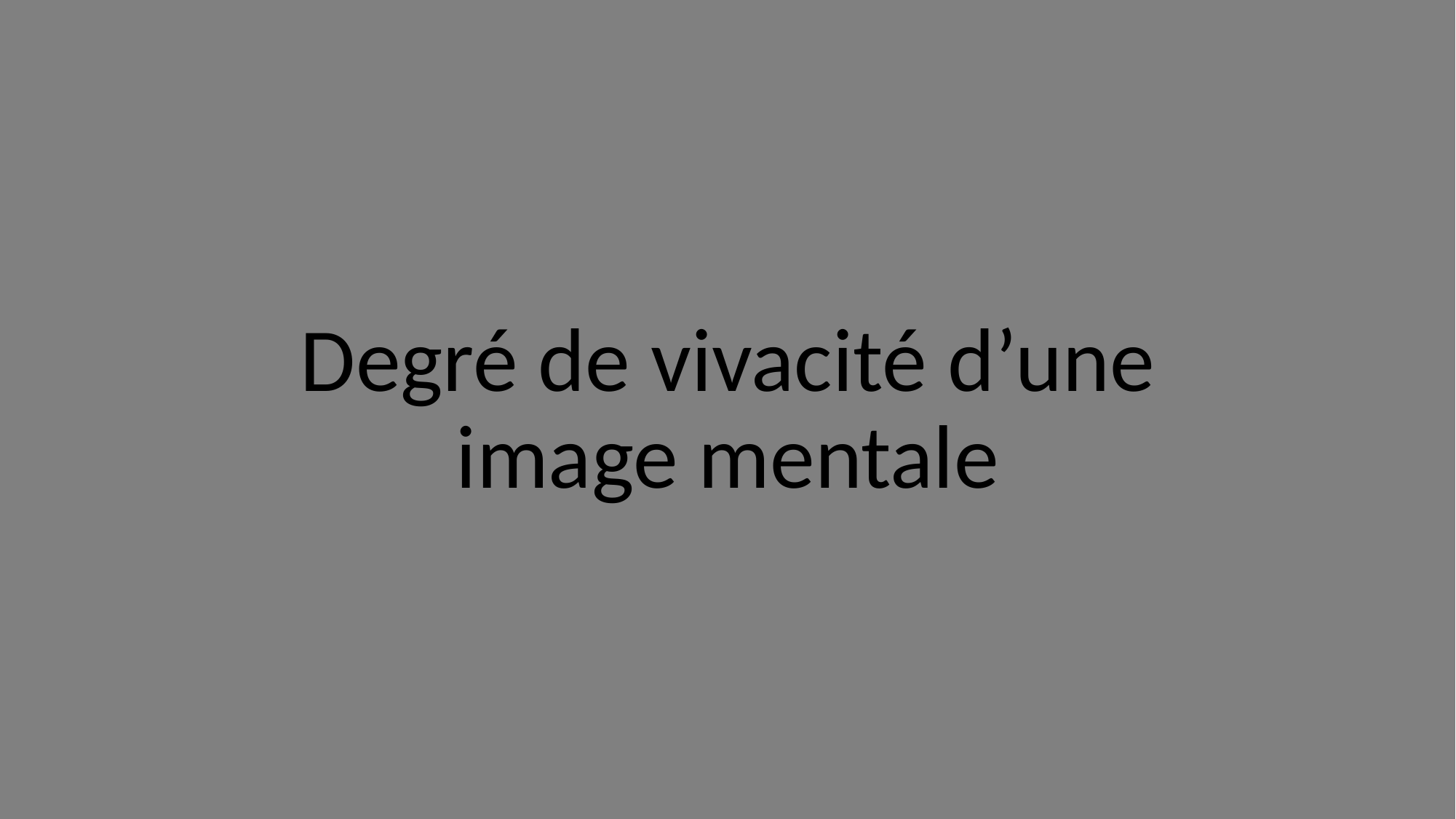

# Degré de vivacité d’une image mentale